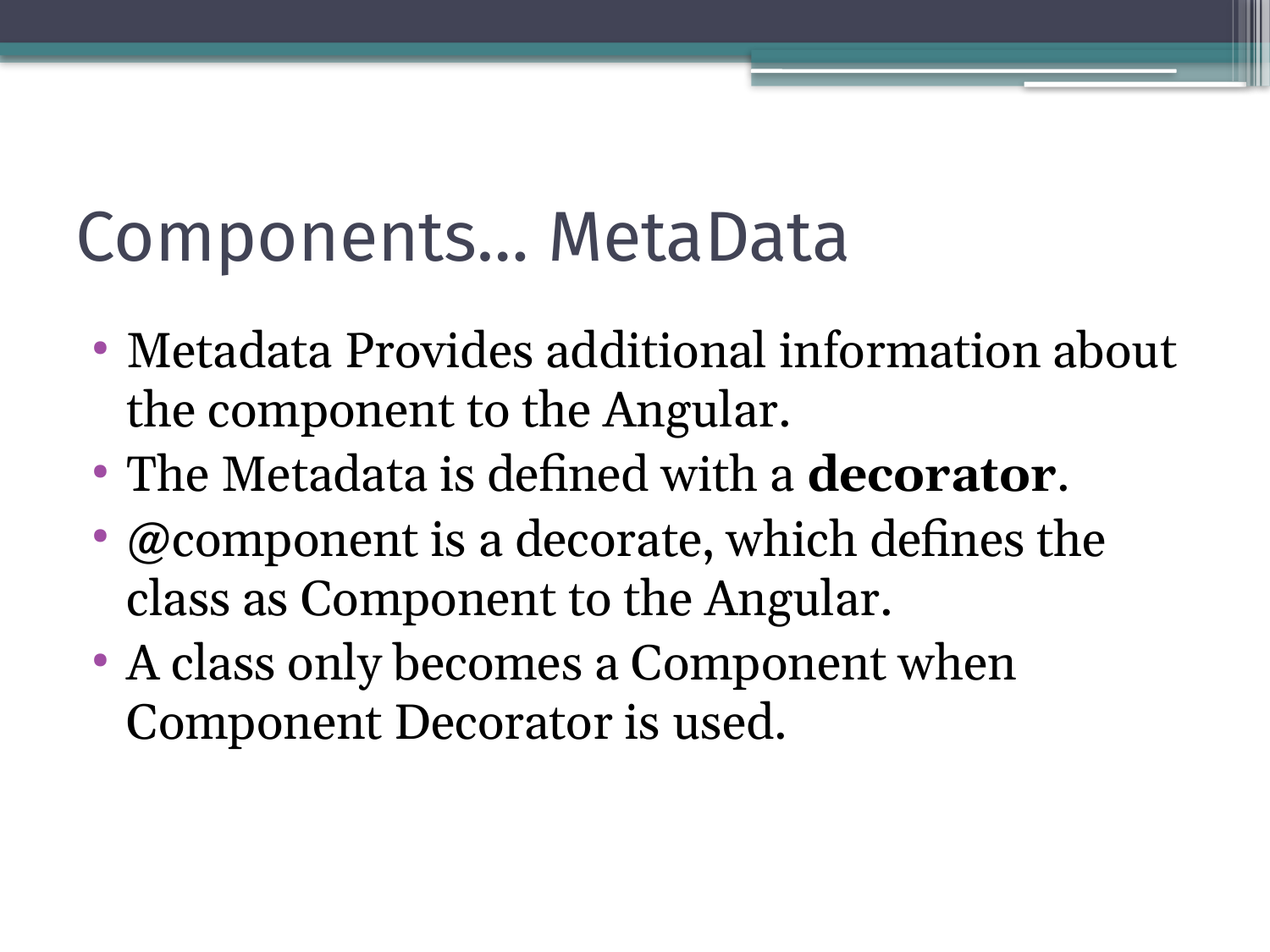

# Components… MetaData
Metadata Provides additional information about the component to the Angular.
The Metadata is defined with a decorator.
@component is a decorate, which defines the class as Component to the Angular.
A class only becomes a Component when Component Decorator is used.